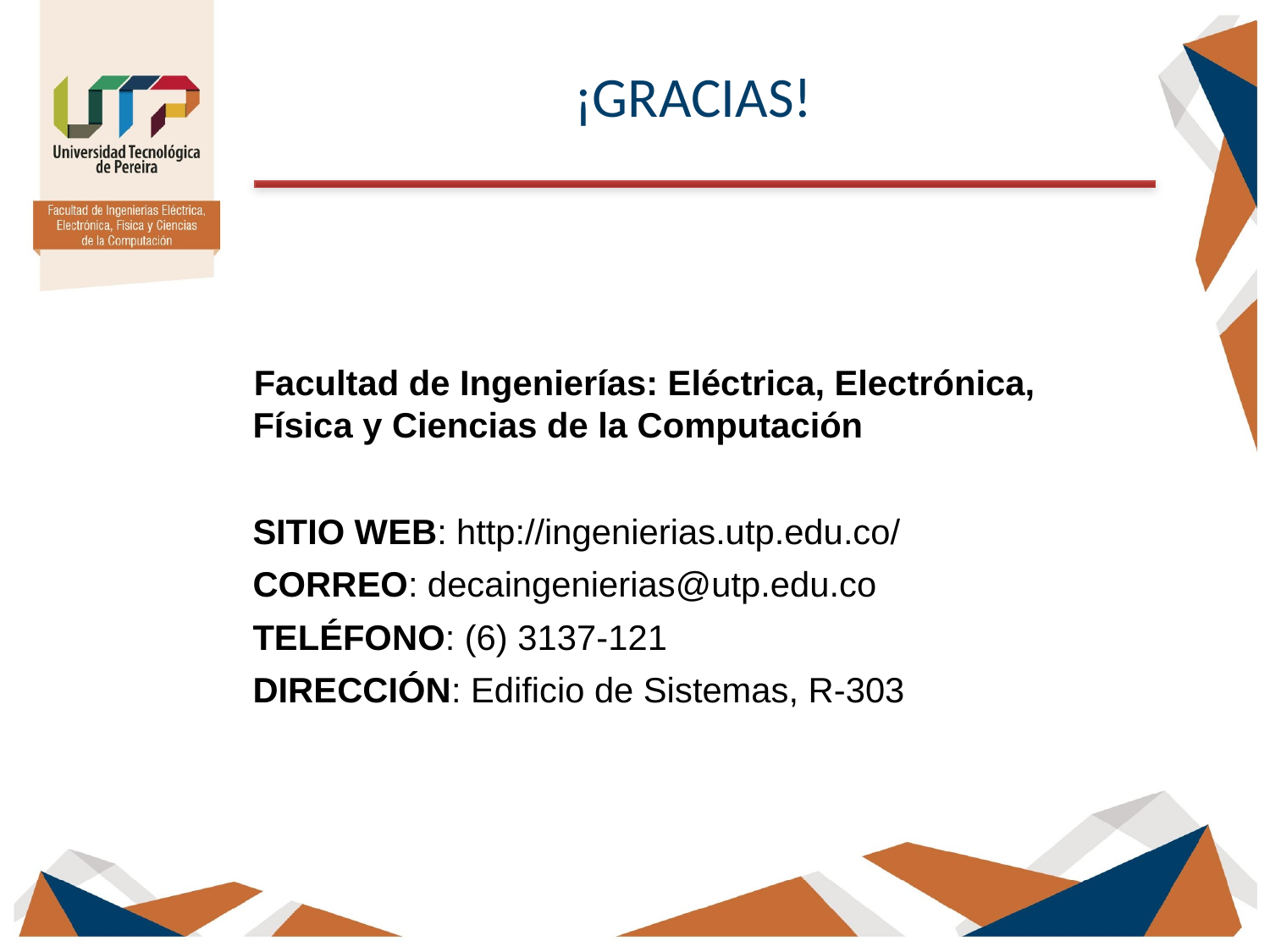

¡GRACIAS!

     Facultad de Ingenierías: Eléctrica, Electrónica, Física y Ciencias de la Computación

	SITIO WEB: http://ingenierias.utp.edu.co/
	CORREO: decaingenierias@utp.edu.co
	TELÉFONO: (6) 3137-121
	DIRECCIÓN: Edificio de Sistemas, R-303